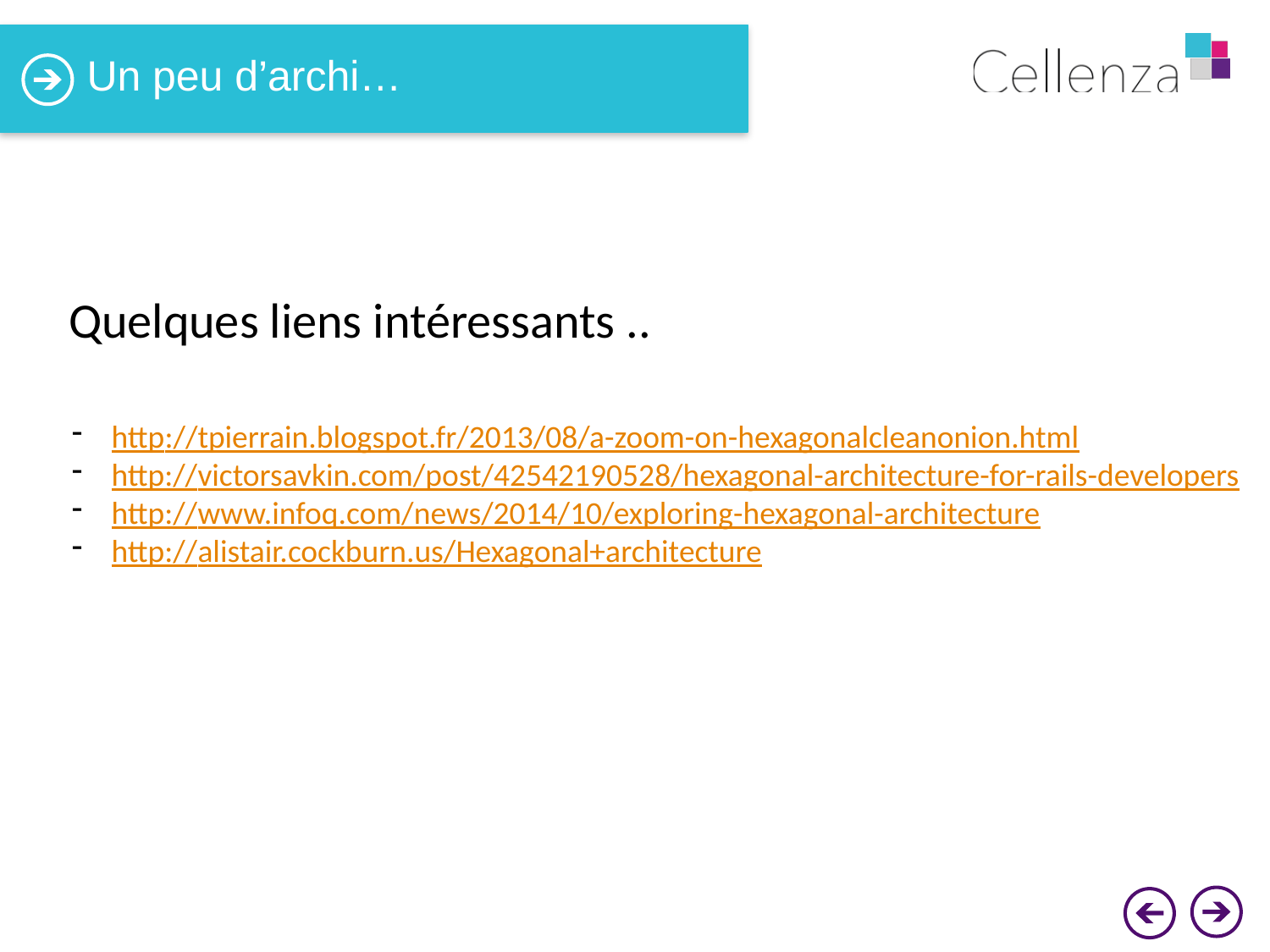

# Un peu d’archi…
Quelques liens intéressants ..
http://tpierrain.blogspot.fr/2013/08/a-zoom-on-hexagonalcleanonion.html
http://victorsavkin.com/post/42542190528/hexagonal-architecture-for-rails-developers
http://www.infoq.com/news/2014/10/exploring-hexagonal-architecture
http://alistair.cockburn.us/Hexagonal+architecture